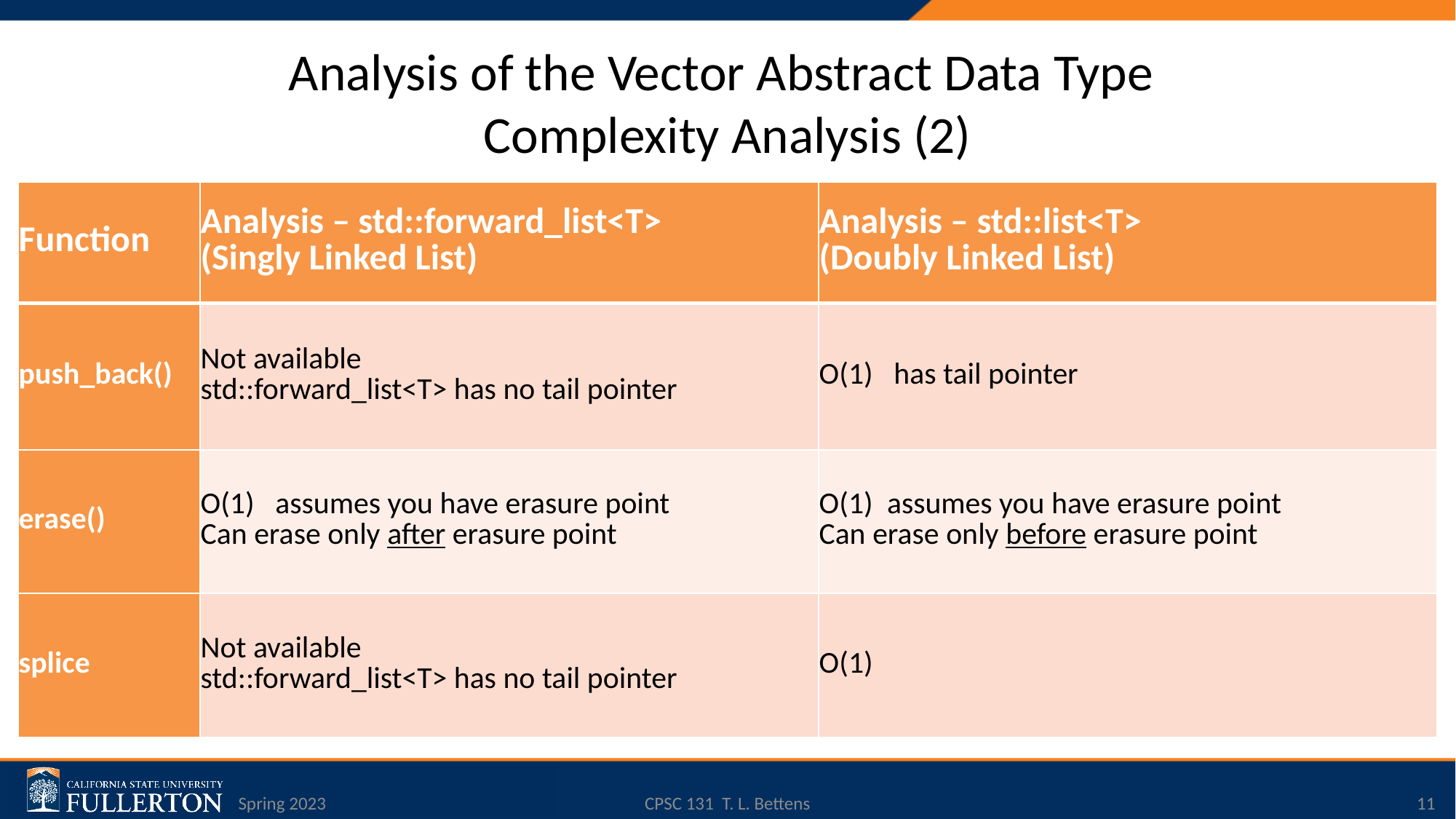

# Analysis of the Vector Abstract Data Type Complexity Analysis (2)
| Function | Analysis – std::forward\_list<T> (Singly Linked List) | Analysis – std::list<T> (Doubly Linked List) |
| --- | --- | --- |
| push\_back() | Not available std::forward\_list<T> has no tail pointer | O(1) has tail pointer |
| erase() | O(1) assumes you have erasure point Can erase only after erasure point | O(1) assumes you have erasure point Can erase only before erasure point |
| splice | Not available std::forward\_list<T> has no tail pointer | O(1) |
Spring 2023
CPSC 131  T. L. Bettens
11